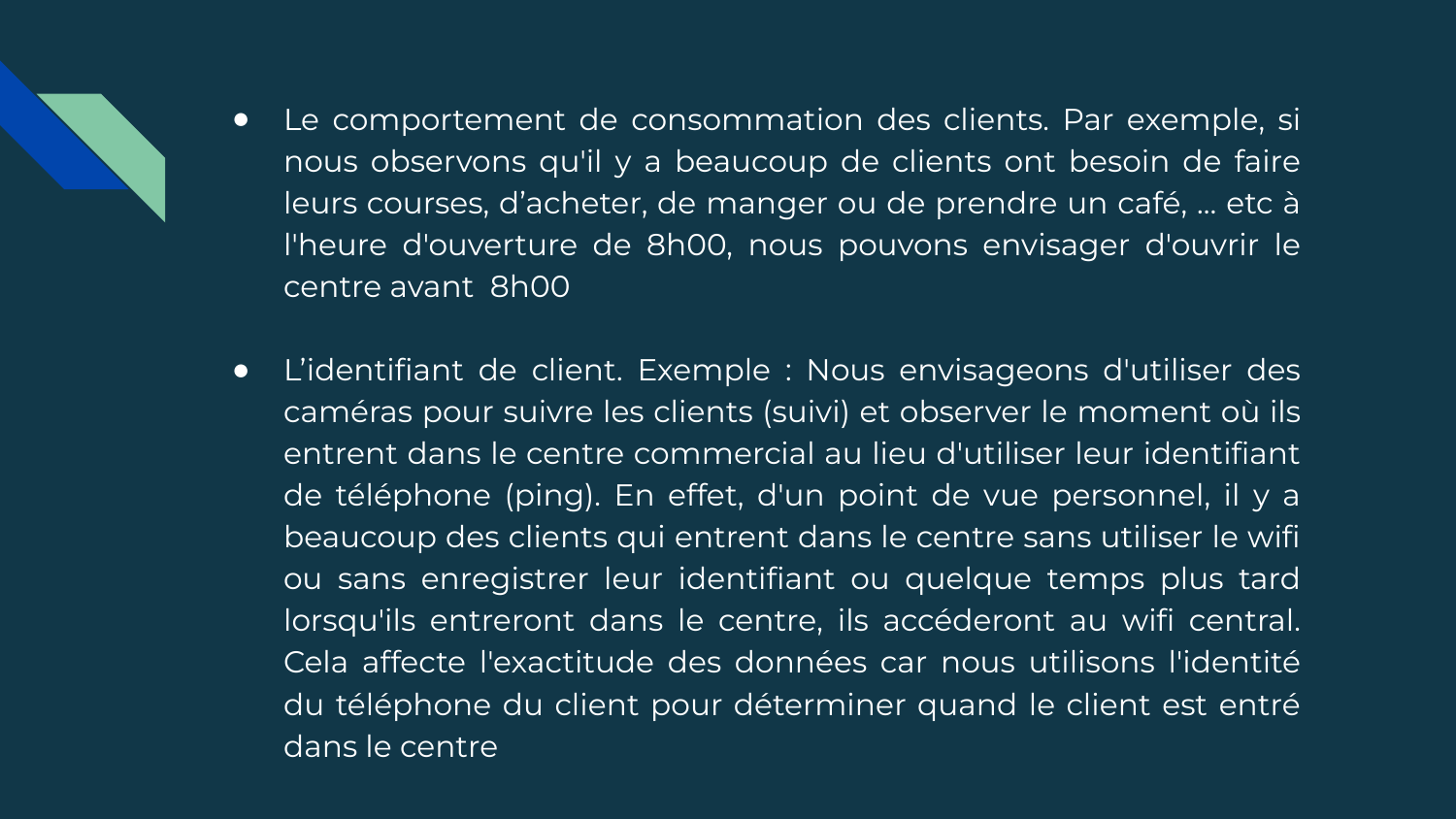

# Le comportement de consommation des clients. Par exemple, si nous observons qu'il y a beaucoup de clients ont besoin de faire leurs courses, d’acheter, de manger ou de prendre un café, … etc à l'heure d'ouverture de 8h00, nous pouvons envisager d'ouvrir le centre avant  8h00

L’identifiant de client. Exemple : Nous envisageons d'utiliser des caméras pour suivre les clients (suivi) et observer le moment où ils entrent dans le centre commercial au lieu d'utiliser leur identifiant de téléphone (ping). En effet, d'un point de vue personnel, il y a beaucoup des clients qui entrent dans le centre sans utiliser le wifi ou sans enregistrer leur identifiant ou quelque temps plus tard lorsqu'ils entreront dans le centre, ils accéderont au wifi central. Cela affecte l'exactitude des données car nous utilisons l'identité du téléphone du client pour déterminer quand le client est entré dans le centre